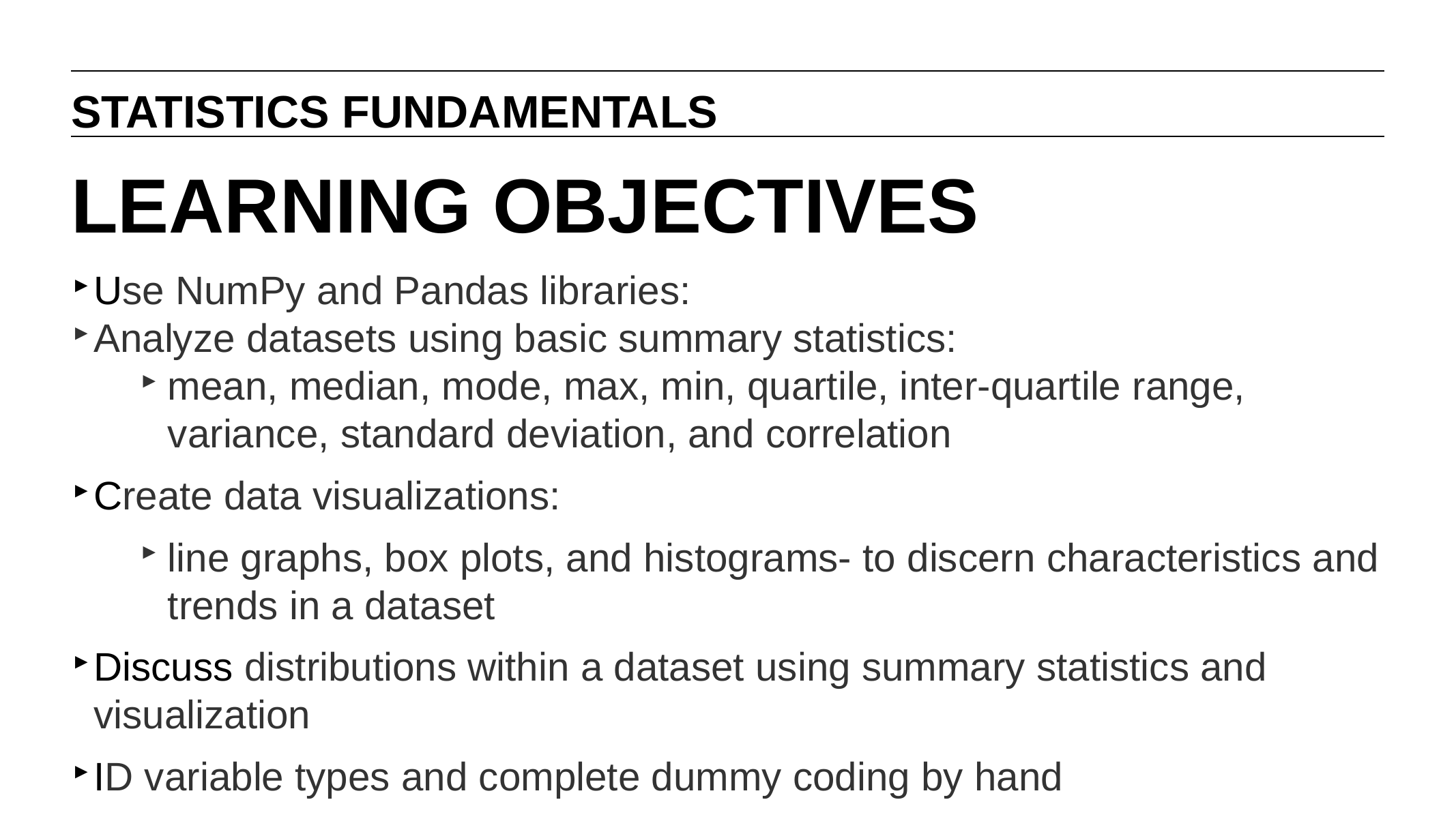

STATISTICS FUNDAMENTALS
# LEARNING OBJECTIVES

Use NumPy and Pandas libraries:
Analyze datasets using basic summary statistics:
mean, median, mode, max, min, quartile, inter-quartile range, variance, standard deviation, and correlation
Create data visualizations:
line graphs, box plots, and histograms- to discern characteristics and trends in a dataset
Discuss distributions within a dataset using summary statistics and visualization
ID variable types and complete dummy coding by hand